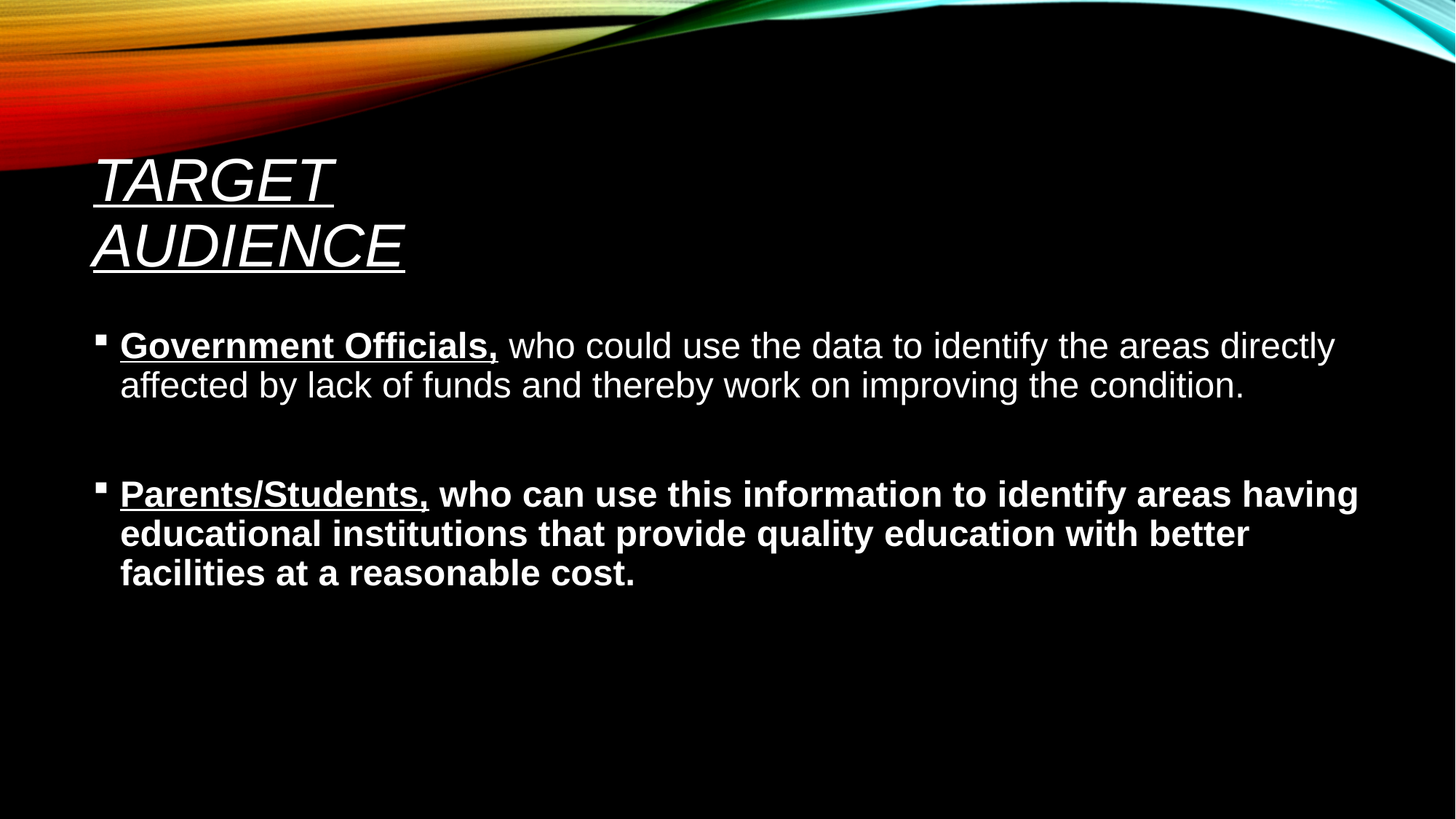

# Target audience
Government Officials, who could use the data to identify the areas directly affected by lack of funds and thereby work on improving the condition.

Parents/Students, who can use this information to identify areas having educational institutions that provide quality education with better facilities at a reasonable cost.